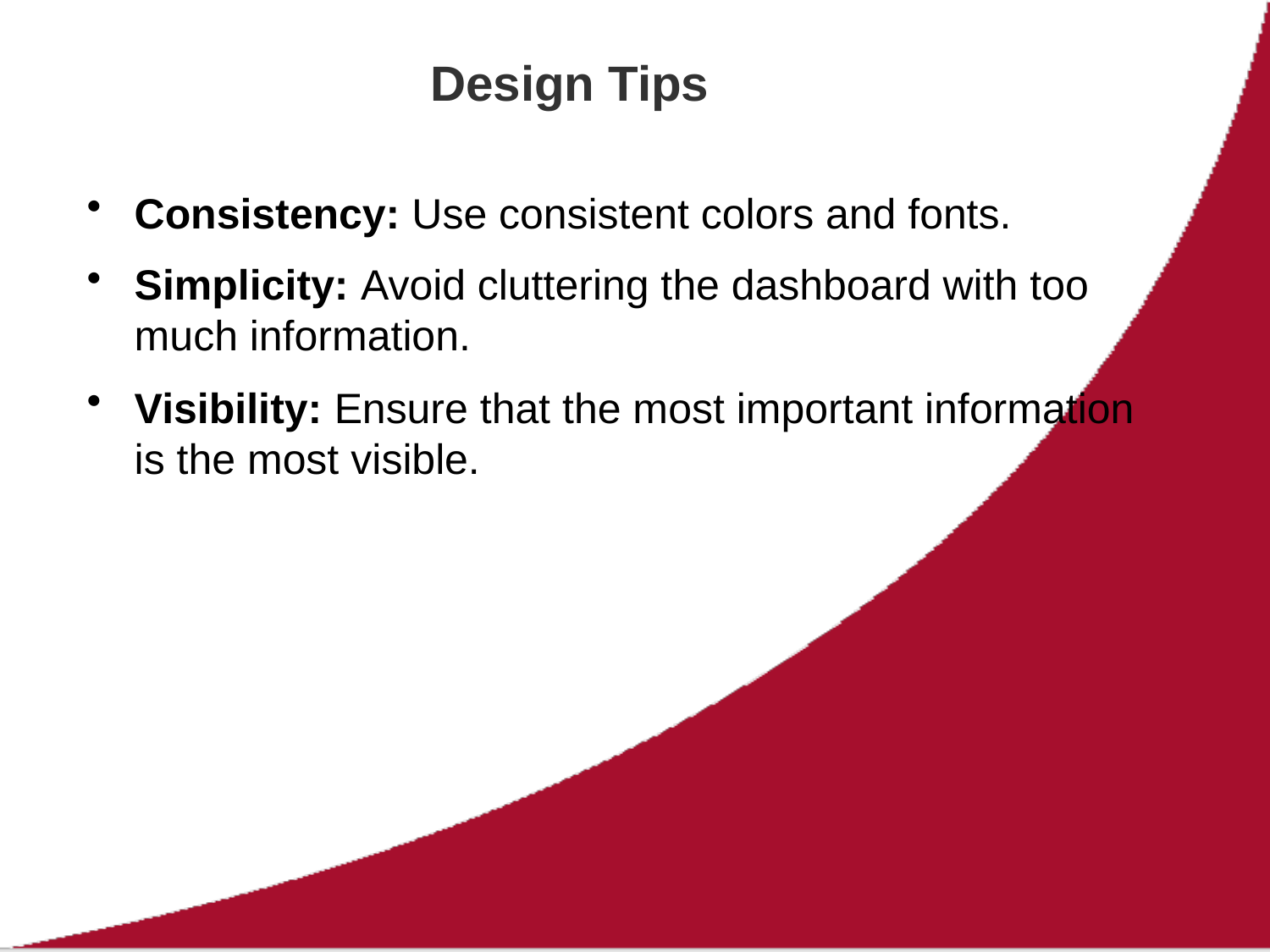

# Design Tips
Consistency: Use consistent colors and fonts.
Simplicity: Avoid cluttering the dashboard with too much information.
Visibility: Ensure that the most important information is the most visible.